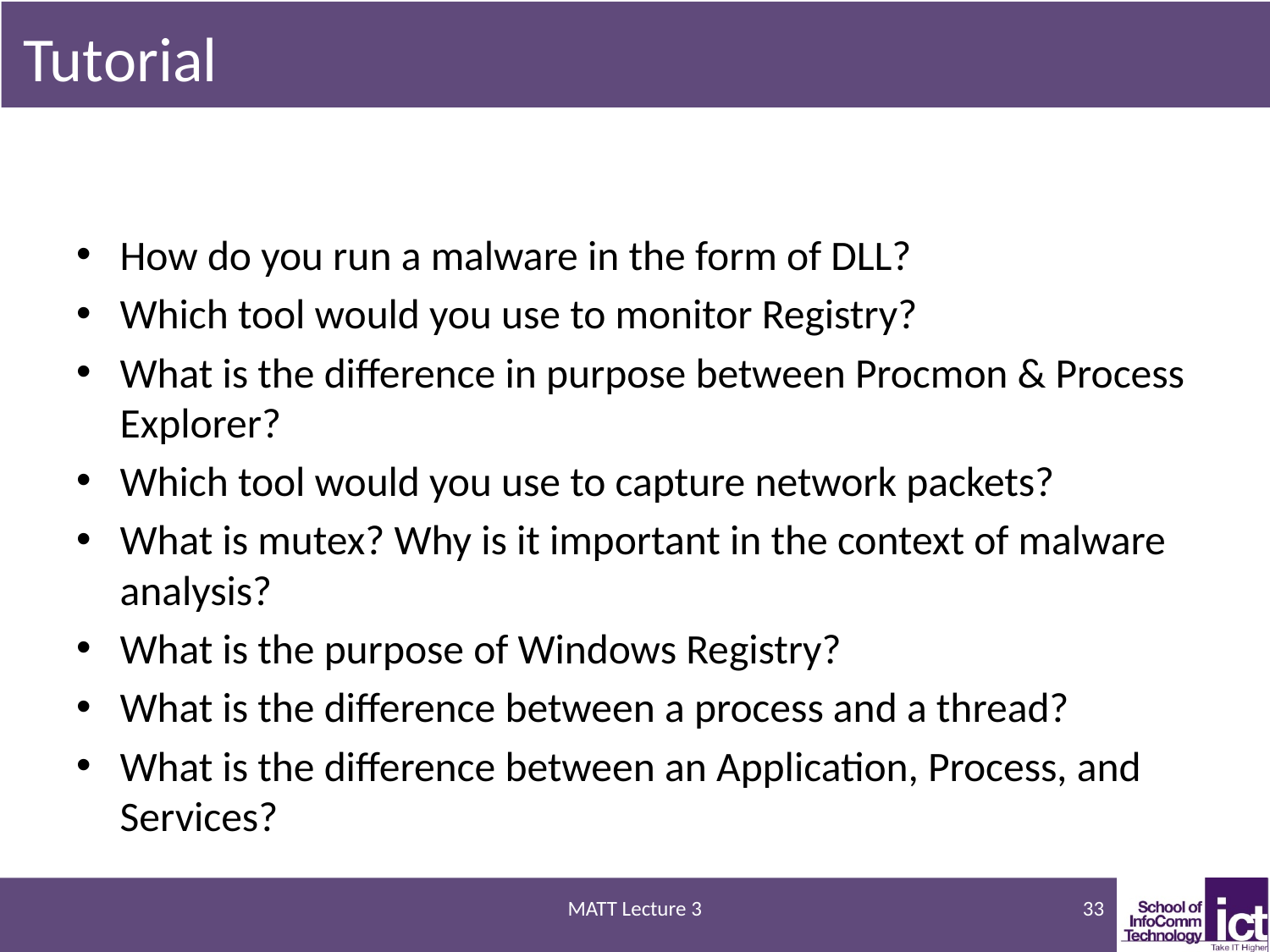

# Tutorial
How do you run a malware in the form of DLL?
Which tool would you use to monitor Registry?
What is the difference in purpose between Procmon & Process Explorer?
Which tool would you use to capture network packets?
What is mutex? Why is it important in the context of malware analysis?
What is the purpose of Windows Registry?
What is the difference between a process and a thread?
What is the difference between an Application, Process, and Services?

MATT Lecture 3
33